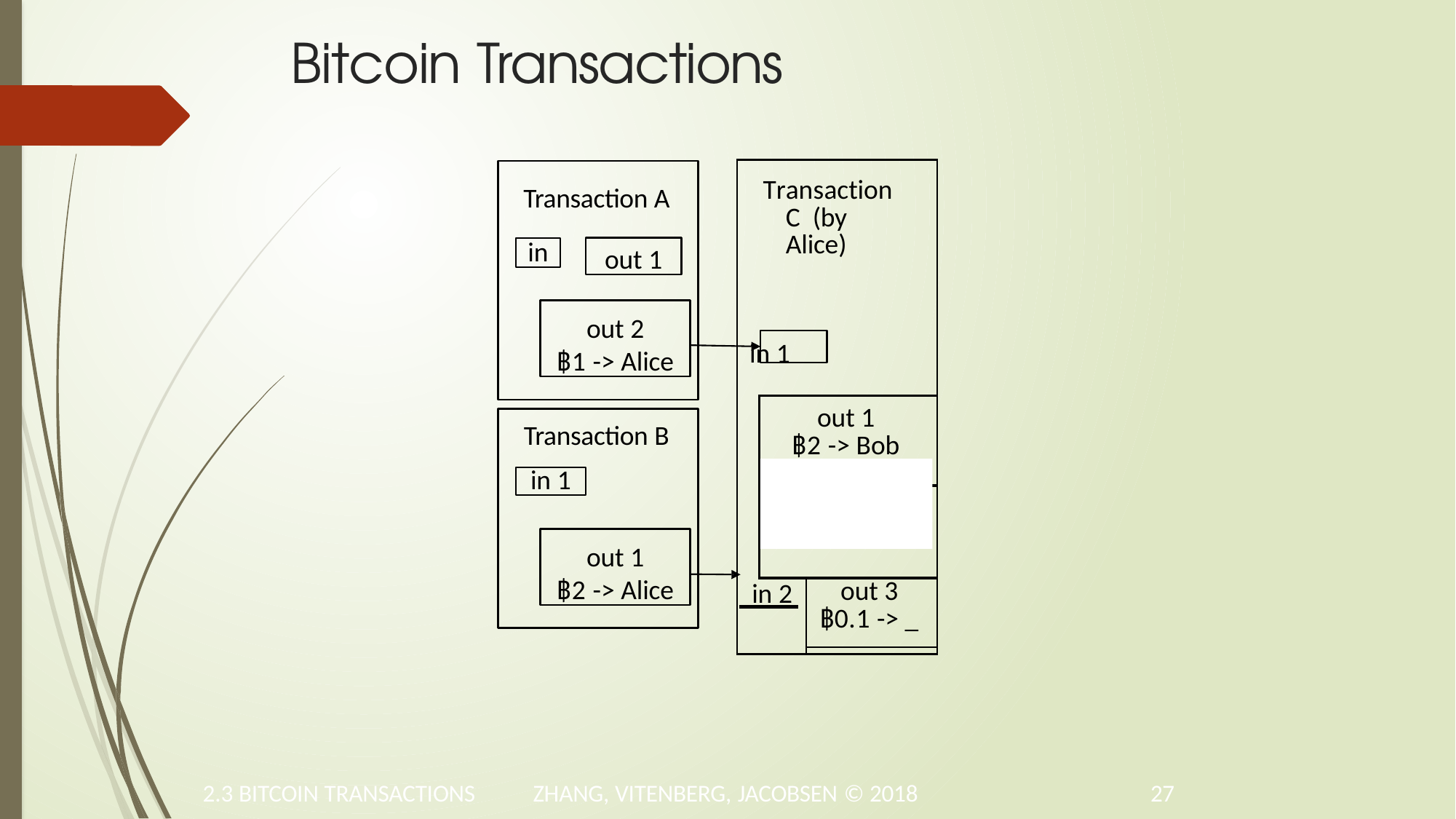

# Bitcoin Transactions
| Transaction C (by Alice) in 1 |  |  |
| --- | --- | --- |
|  | out 1 ฿2 -> Bob |  |
|  | out 2 ฿0.9 -> Carol |  |
| in 2 |  | out 3 ฿0.1 -> \_ |
|  |  |  |

Transaction A
in
out 1
out 2
฿1 -> Alice

Transaction B

in 1
out 1
฿2 -> Alice

2.3 BITCOIN TRANSACTIONS
ZHANG, VITENBERG, JACOBSEN © 2018
27